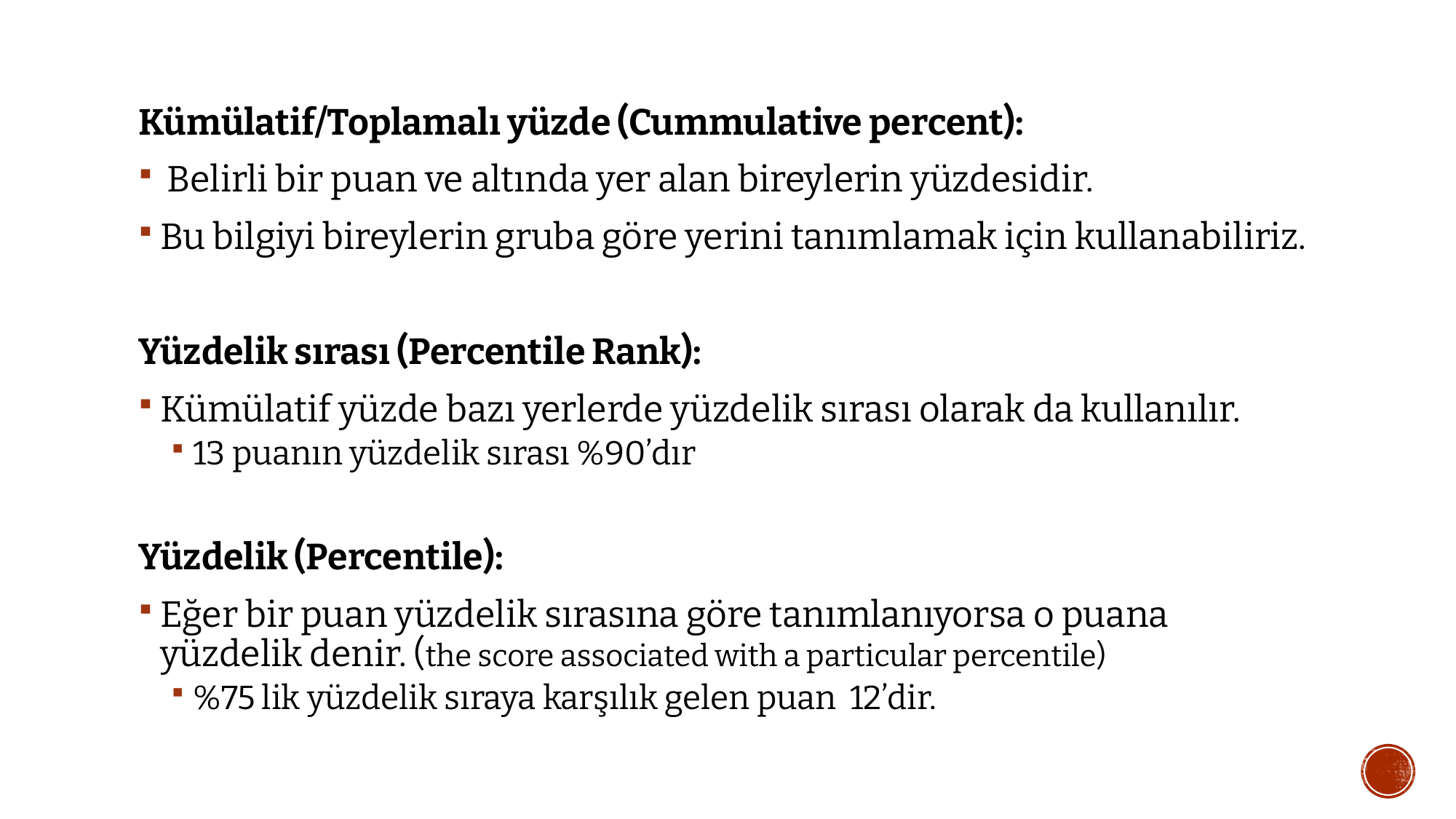

Kümülatif/Toplamalı yüzde (Cummulative percent):
 Belirli bir puan ve altında yer alan bireylerin yüzdesidir.
Bu bilgiyi bireylerin gruba göre yerini tanımlamak için kullanabiliriz.

Yüzdelik sırası (Percentile Rank):
Kümülatif yüzde bazı yerlerde yüzdelik sırası olarak da kullanılır.
13 puanın yüzdelik sırası %90’dır

Yüzdelik (Percentile):
Eğer bir puan yüzdelik sırasına göre tanımlanıyorsa o puana yüzdelik denir. (the score associated with a particular percentile)
%75 lik yüzdelik sıraya karşılık gelen puan  12’dir.